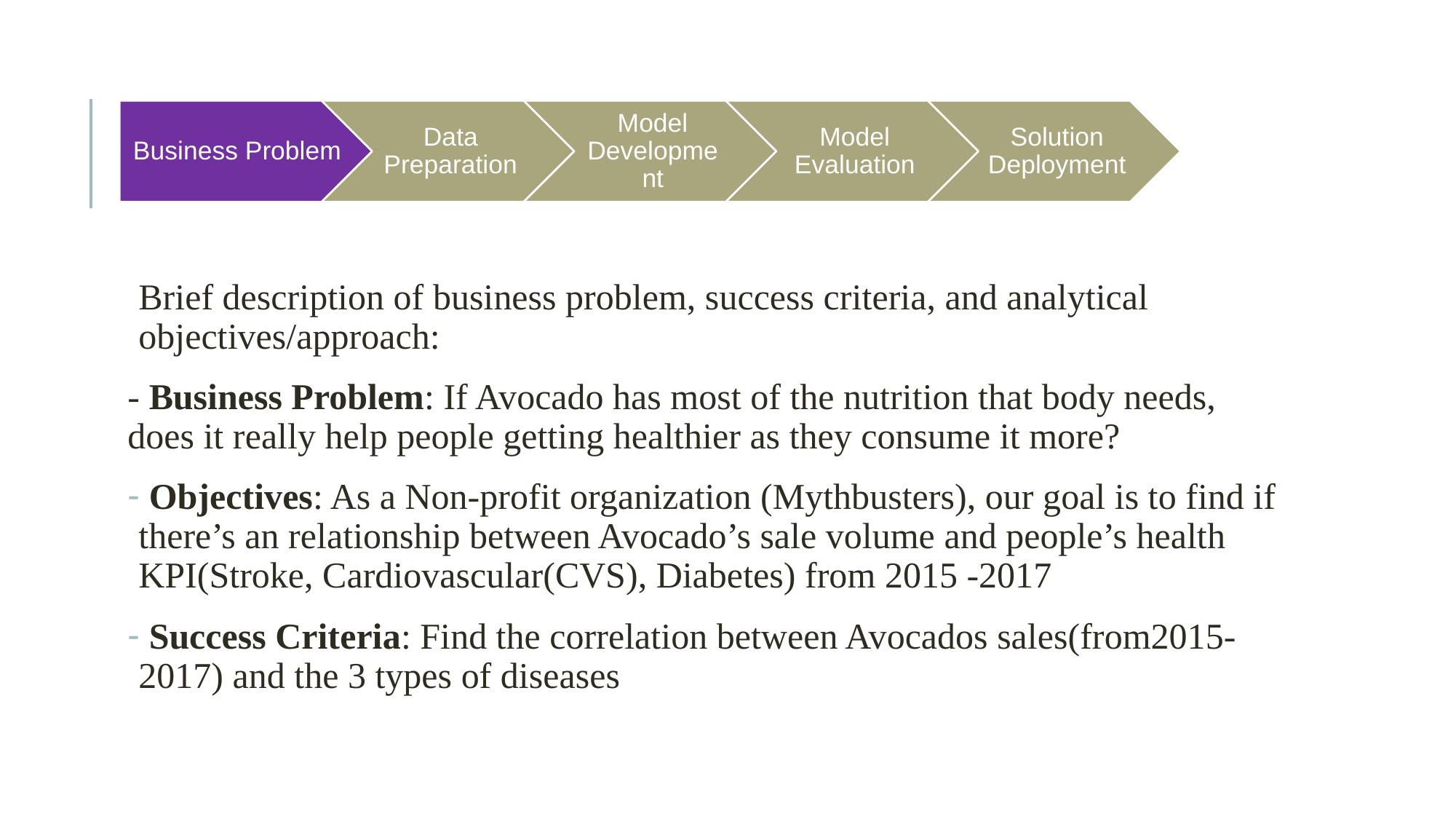

#
Business Problem
Data Preparation
Model Development
Model Evaluation
Solution Deployment
Brief description of business problem, success criteria, and analytical objectives/approach:
- Business Problem: If Avocado has most of the nutrition that body needs, does it really help people getting healthier as they consume it more?
 Objectives: As a Non-profit organization (Mythbusters), our goal is to find if there’s an relationship between Avocado’s sale volume and people’s health KPI(Stroke, Cardiovascular(CVS), Diabetes) from 2015 -2017
 Success Criteria: Find the correlation between Avocados sales(from2015-2017) and the 3 types of diseases